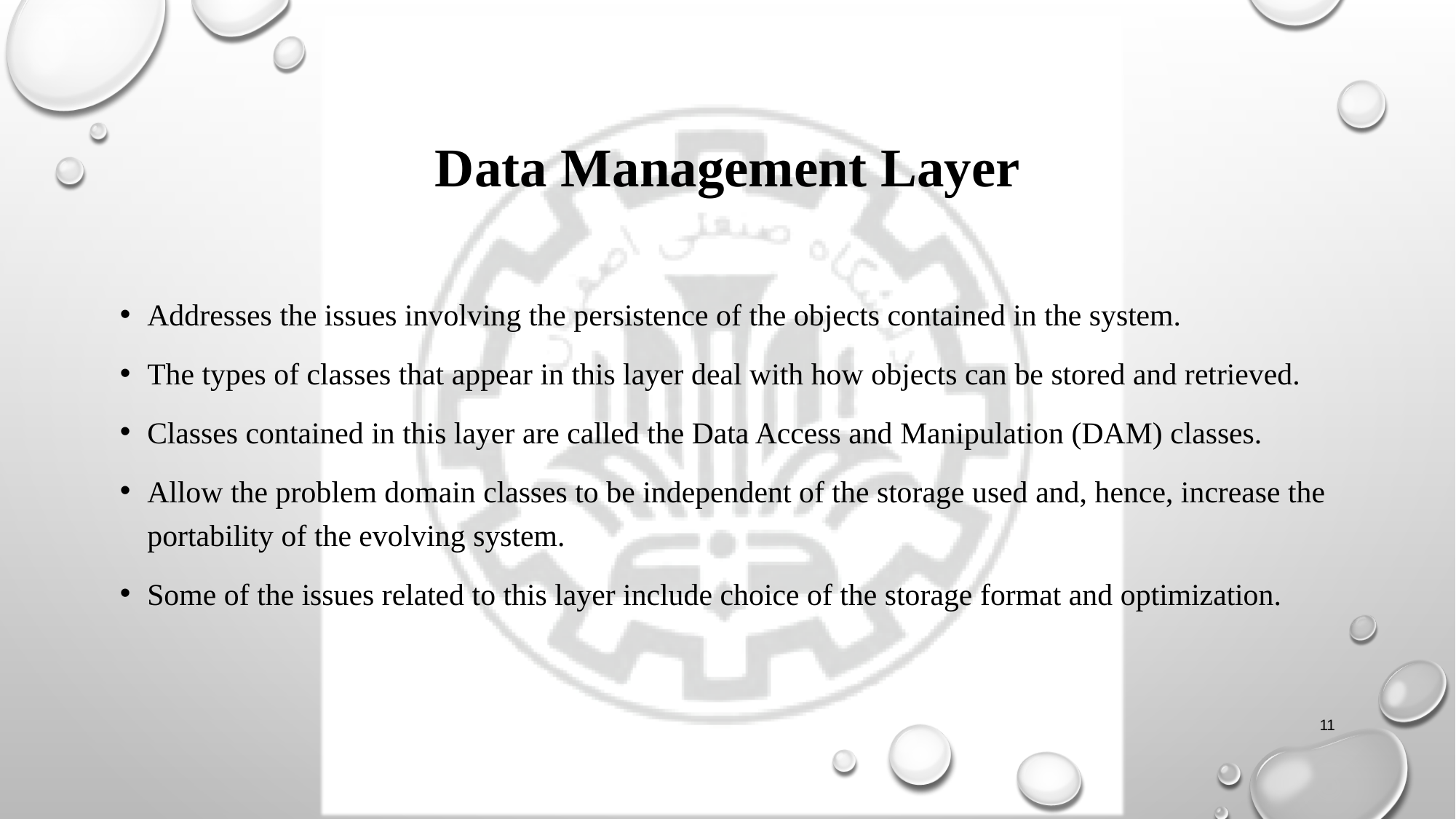

# Data Management Layer
Addresses the issues involving the persistence of the objects contained in the system.
The types of classes that appear in this layer deal with how objects can be stored and retrieved.
Classes contained in this layer are called the Data Access and Manipulation (DAM) classes.
Allow the problem domain classes to be independent of the storage used and, hence, increase the portability of the evolving system.
Some of the issues related to this layer include choice of the storage format and optimization.
11